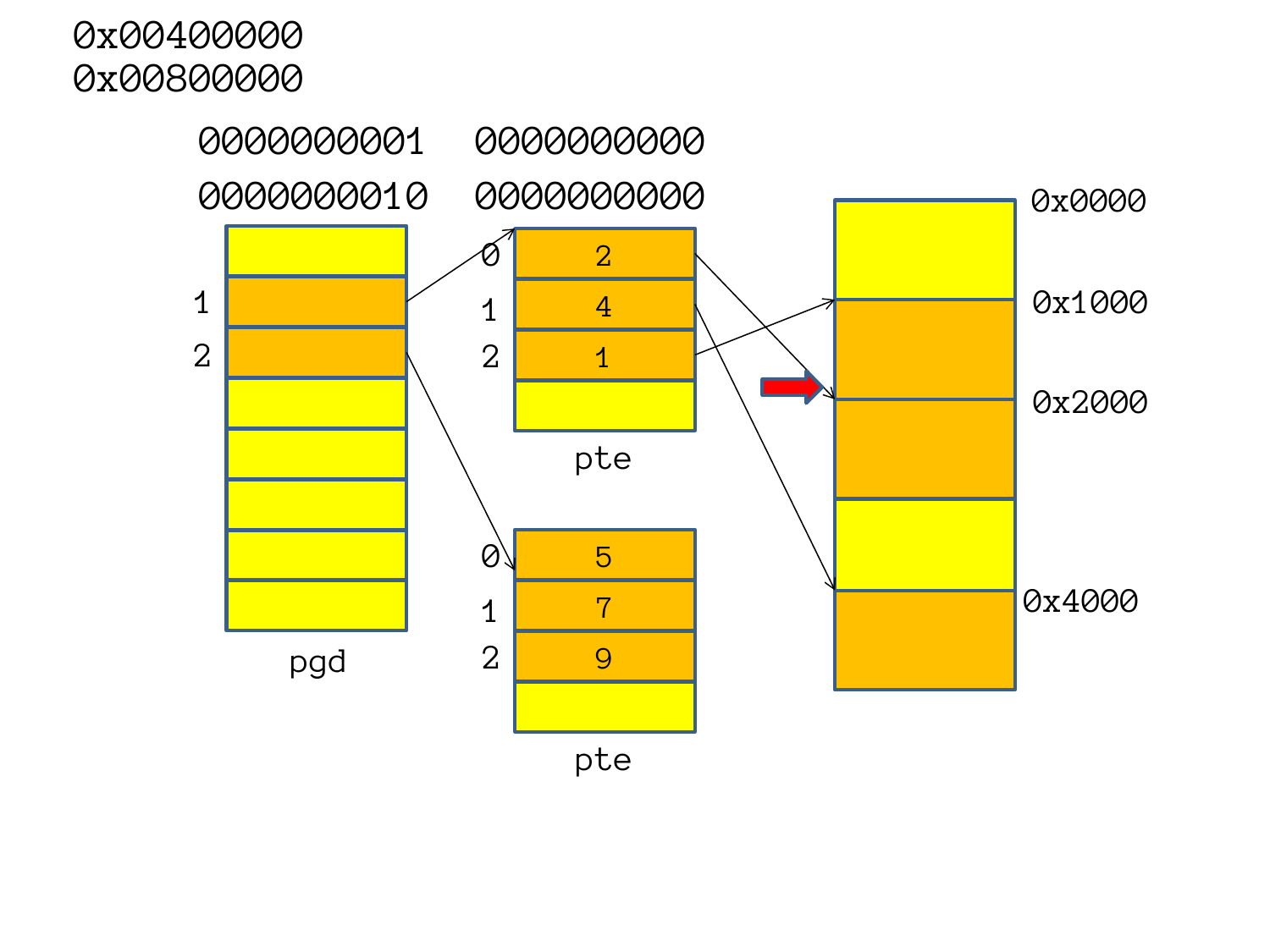

0x00400000
0x00800000
0000000001  0000000000
0000000010  0000000000
0x0000

0

2
1
0x1000

1
4

2
2

1

0x2000

pte

0
5

0x4000
1
7

2
pgd
9

pte